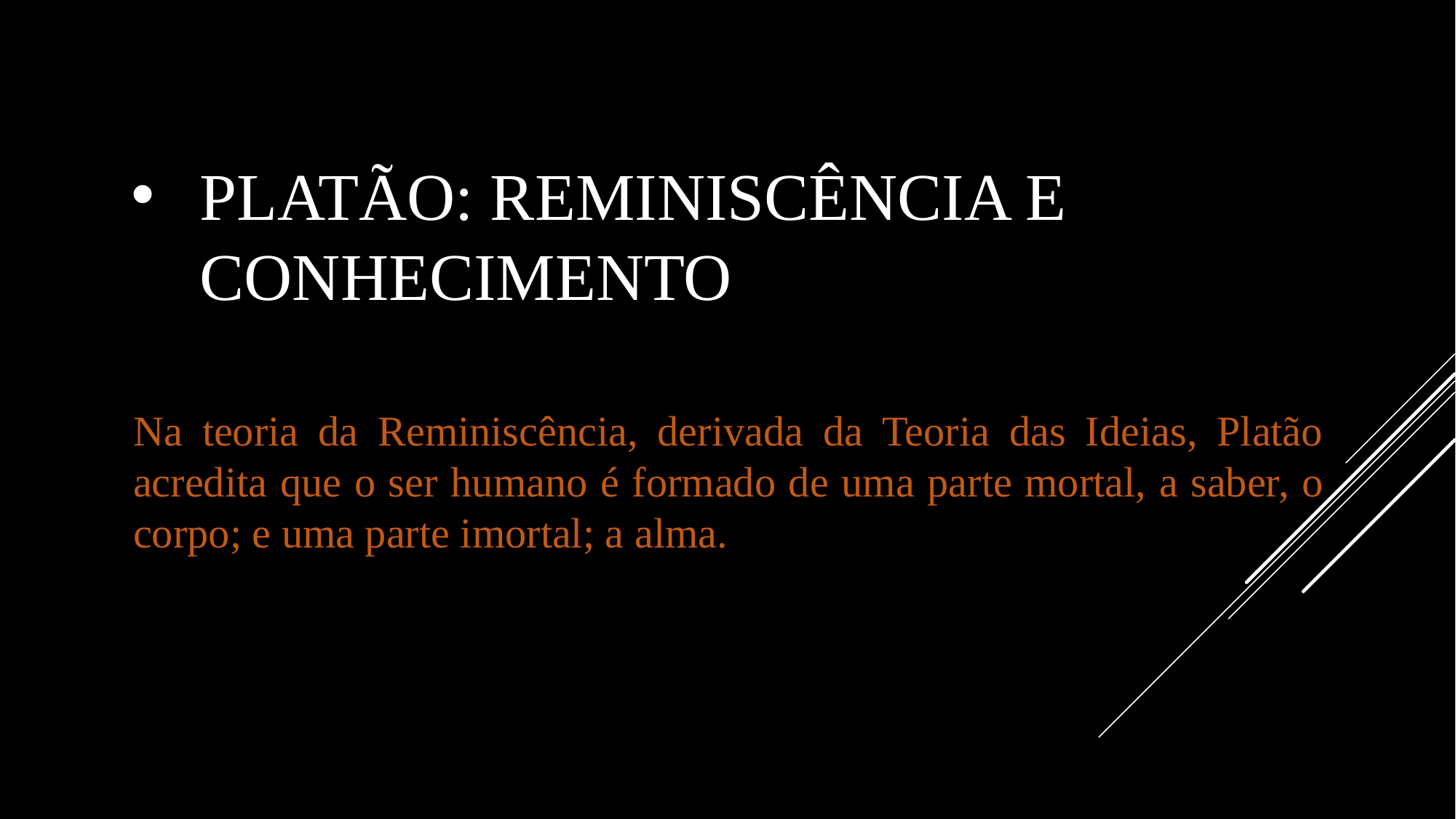

# PLATÃO: REMINISCÊNCIA E CONHECIMENTO
Na teoria da Reminiscência, derivada da Teoria das Ideias, Platão acredita que o ser humano é formado de uma parte mortal, a saber, o corpo; e uma parte imortal; a alma.